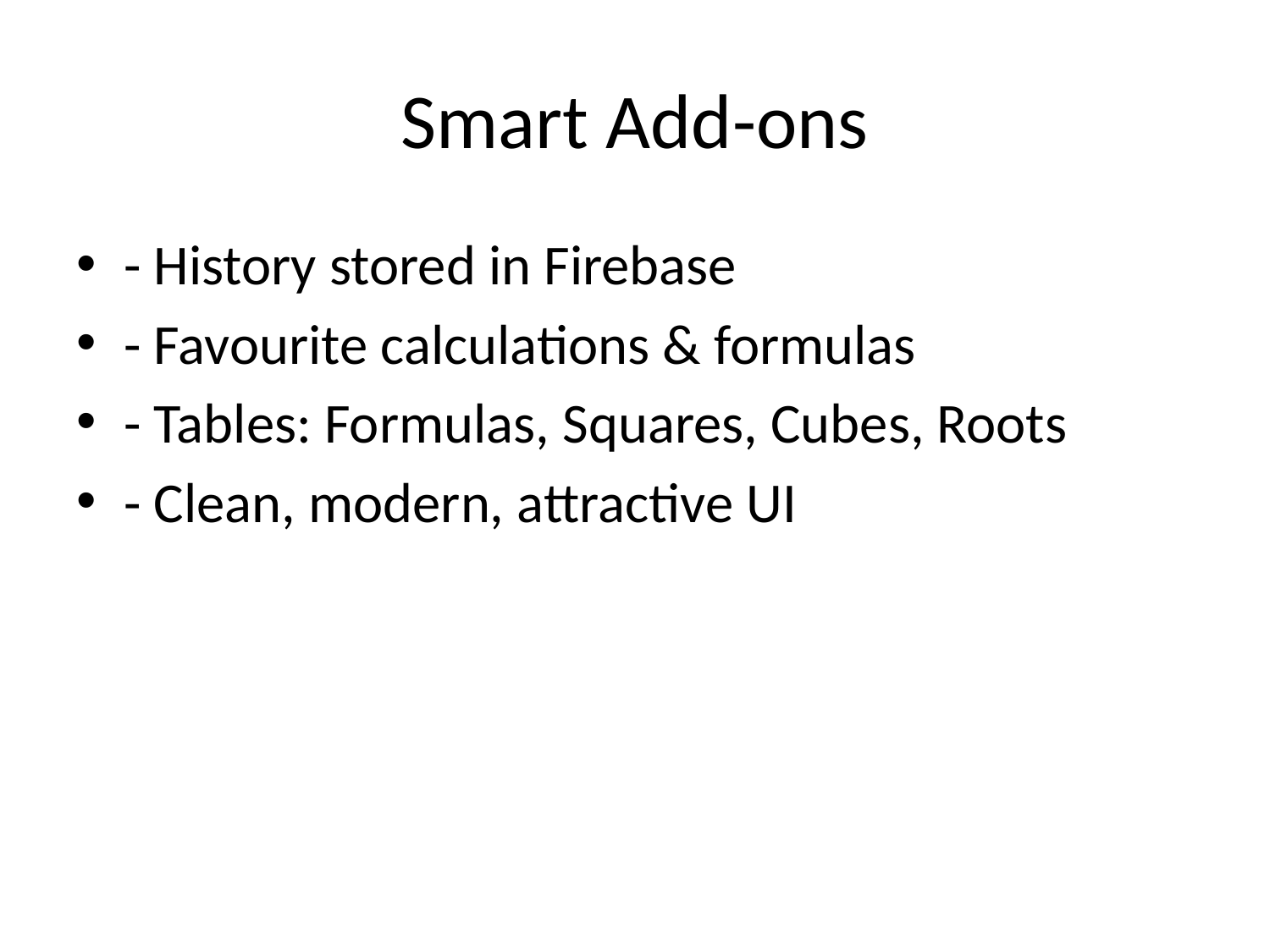

# Smart Add-ons
- History stored in Firebase
- Favourite calculations & formulas
- Tables: Formulas, Squares, Cubes, Roots
- Clean, modern, attractive UI